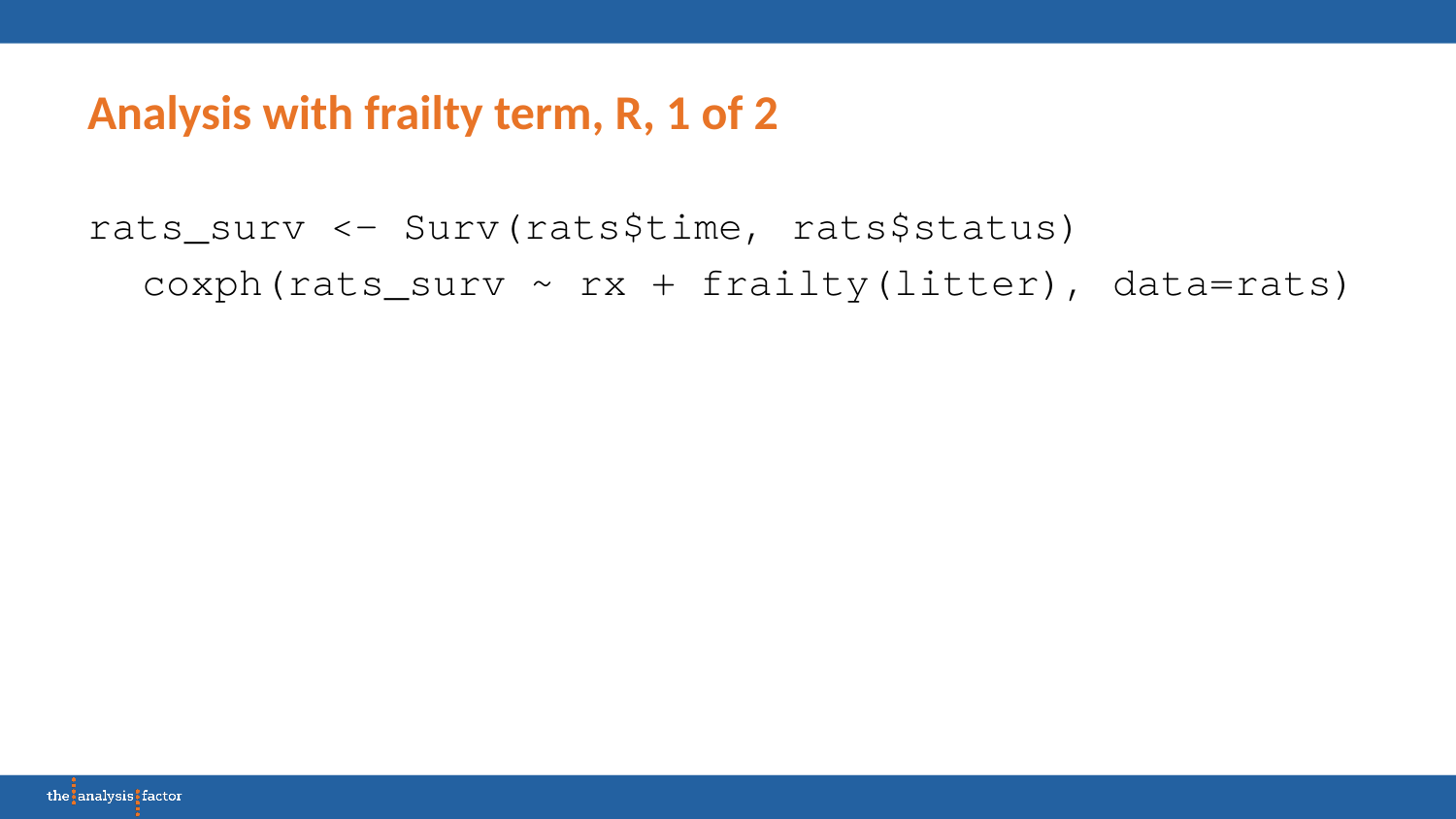

# Analysis with frailty term, R, 1 of 2
rats_surv <- Surv(rats$time, rats$status)
coxph(rats_surv ~ rx + frailty(litter), data=rats)